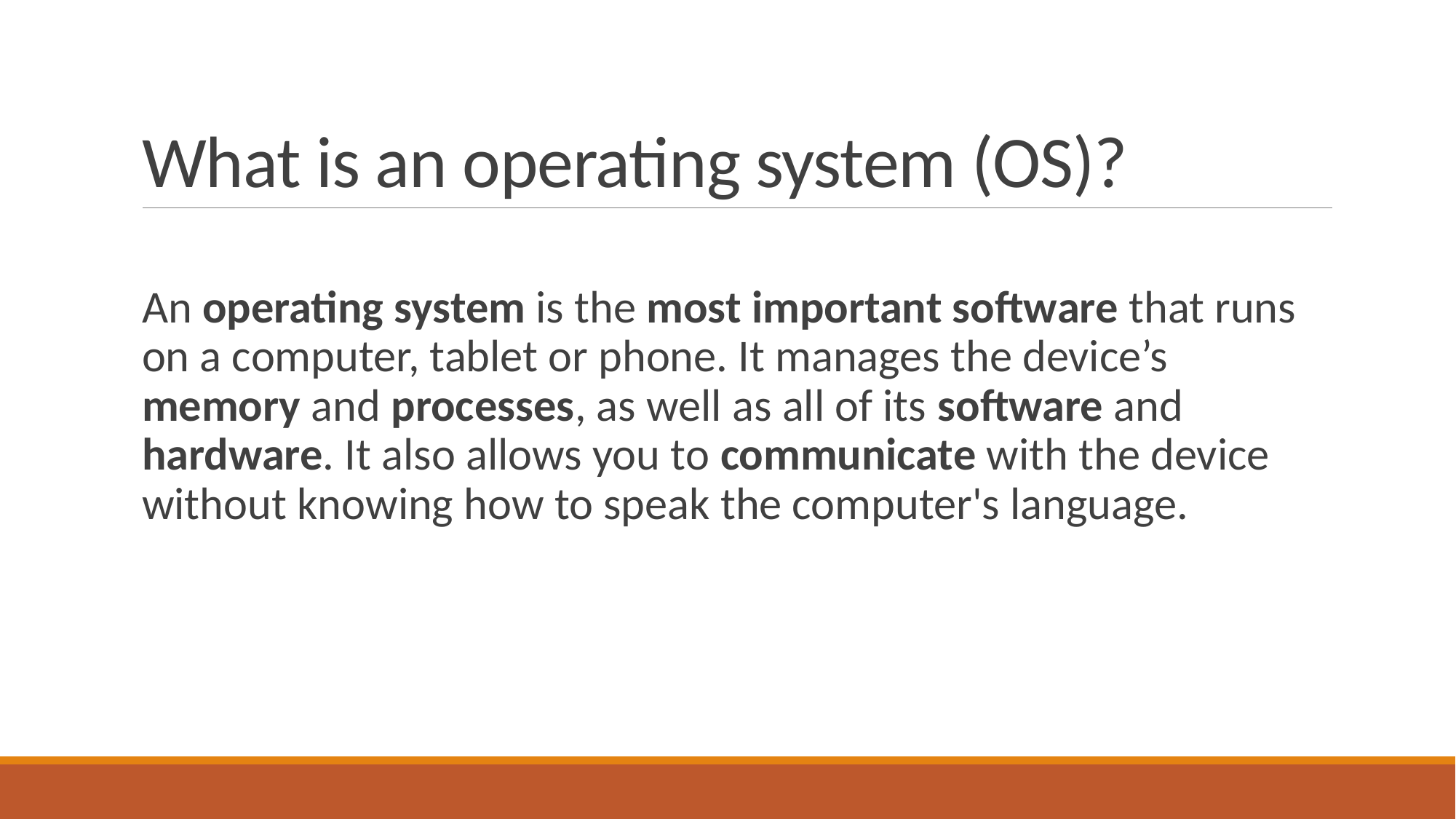

# What is an operating system (OS)?

An operating system is the most important software that runs on a computer, tablet or phone. It manages the device’s memory and processes, as well as all of its software and hardware. It also allows you to communicate with the device without knowing how to speak the computer's language.